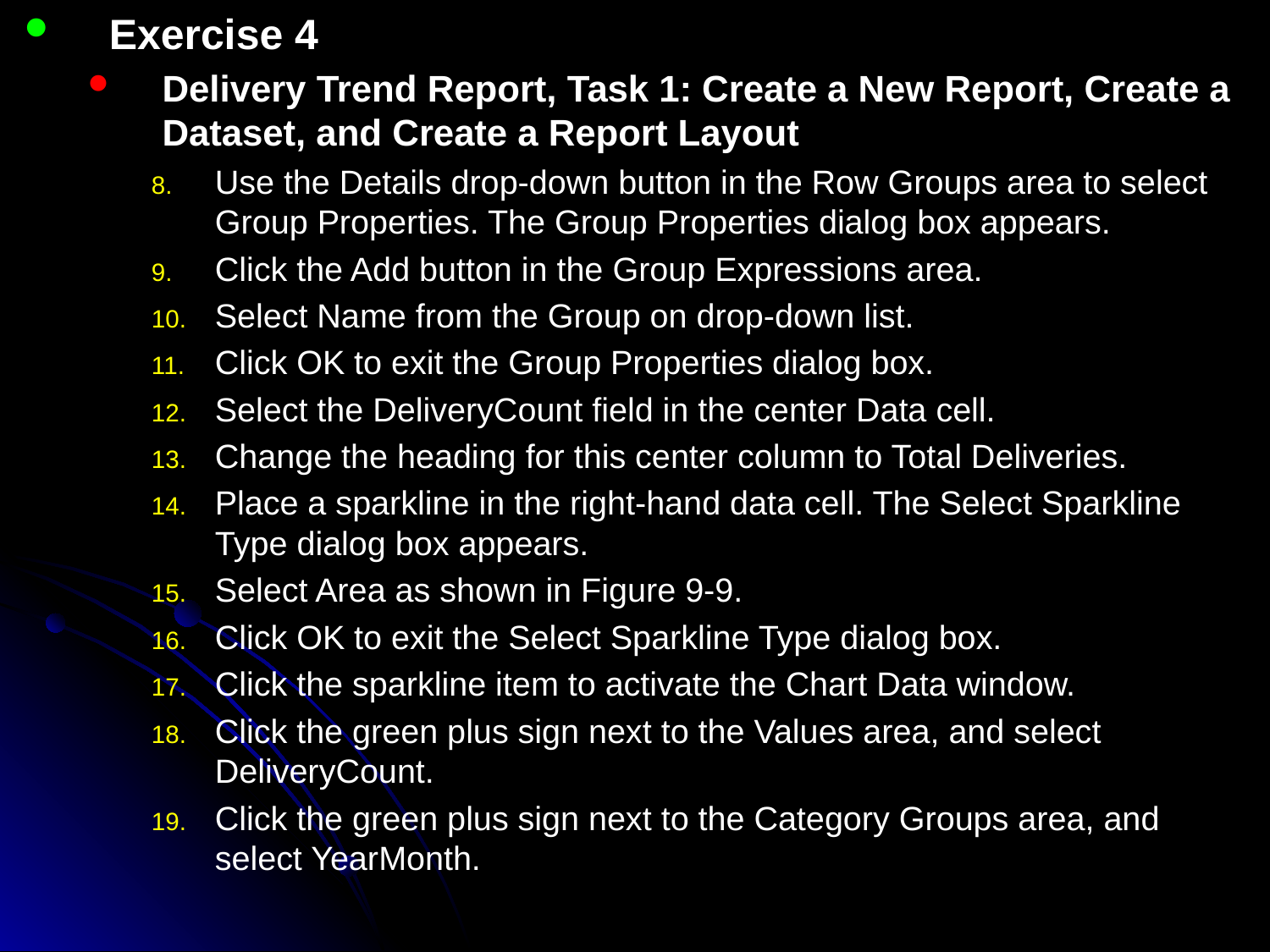

Exercise 4
Delivery Trend Report, Task 1: Create a New Report, Create a Dataset, and Create a Report Layout
Use the Details drop-down button in the Row Groups area to select Group Properties. The Group Properties dialog box appears.
Click the Add button in the Group Expressions area.
Select Name from the Group on drop-down list.
Click OK to exit the Group Properties dialog box.
Select the DeliveryCount field in the center Data cell.
Change the heading for this center column to Total Deliveries.
Place a sparkline in the right-hand data cell. The Select Sparkline Type dialog box appears.
Select Area as shown in Figure 9-9.
Click OK to exit the Select Sparkline Type dialog box.
Click the sparkline item to activate the Chart Data window.
Click the green plus sign next to the Values area, and select DeliveryCount.
Click the green plus sign next to the Category Groups area, and select YearMonth.